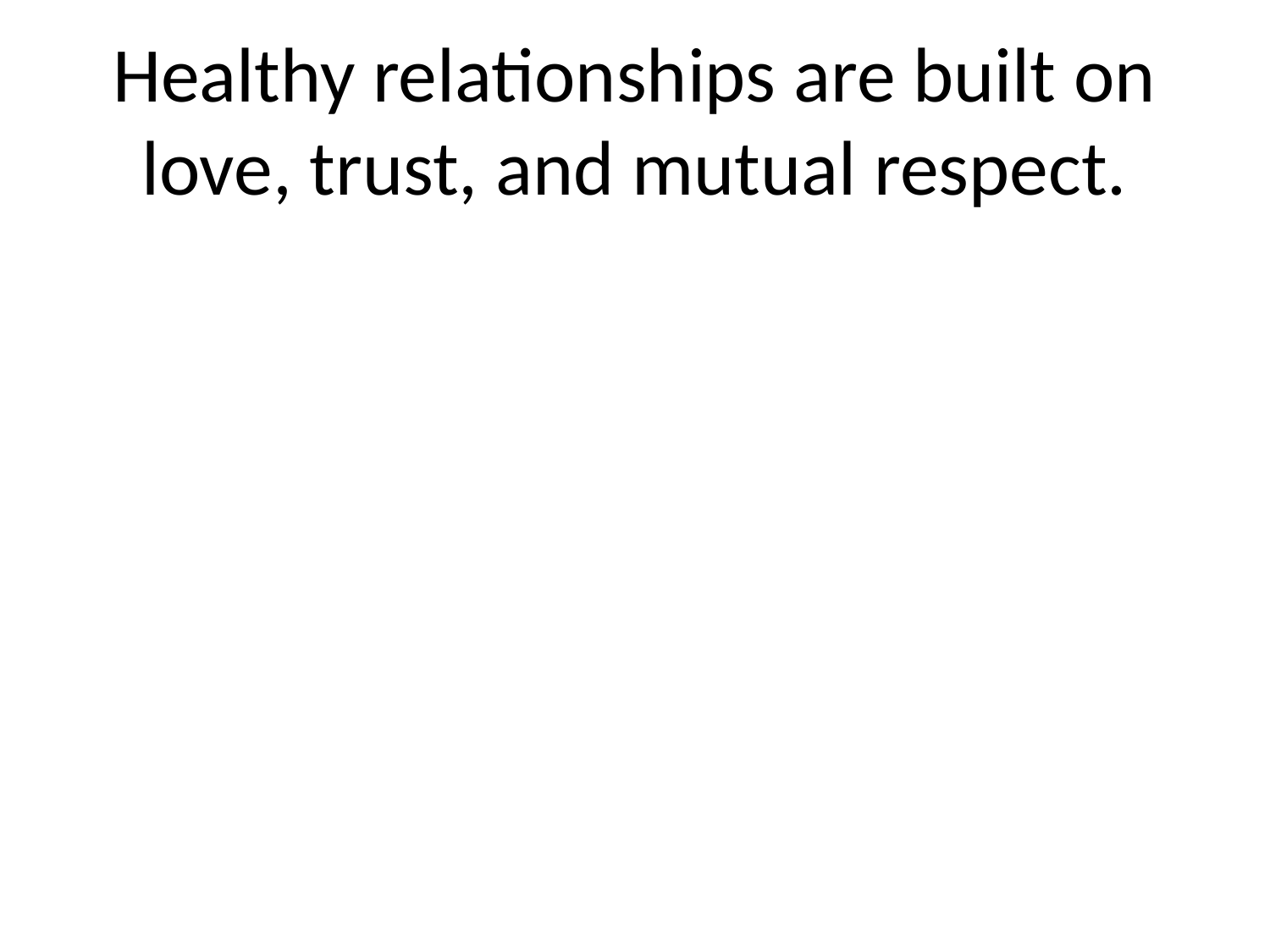

# Healthy relationships are built on love, trust, and mutual respect.